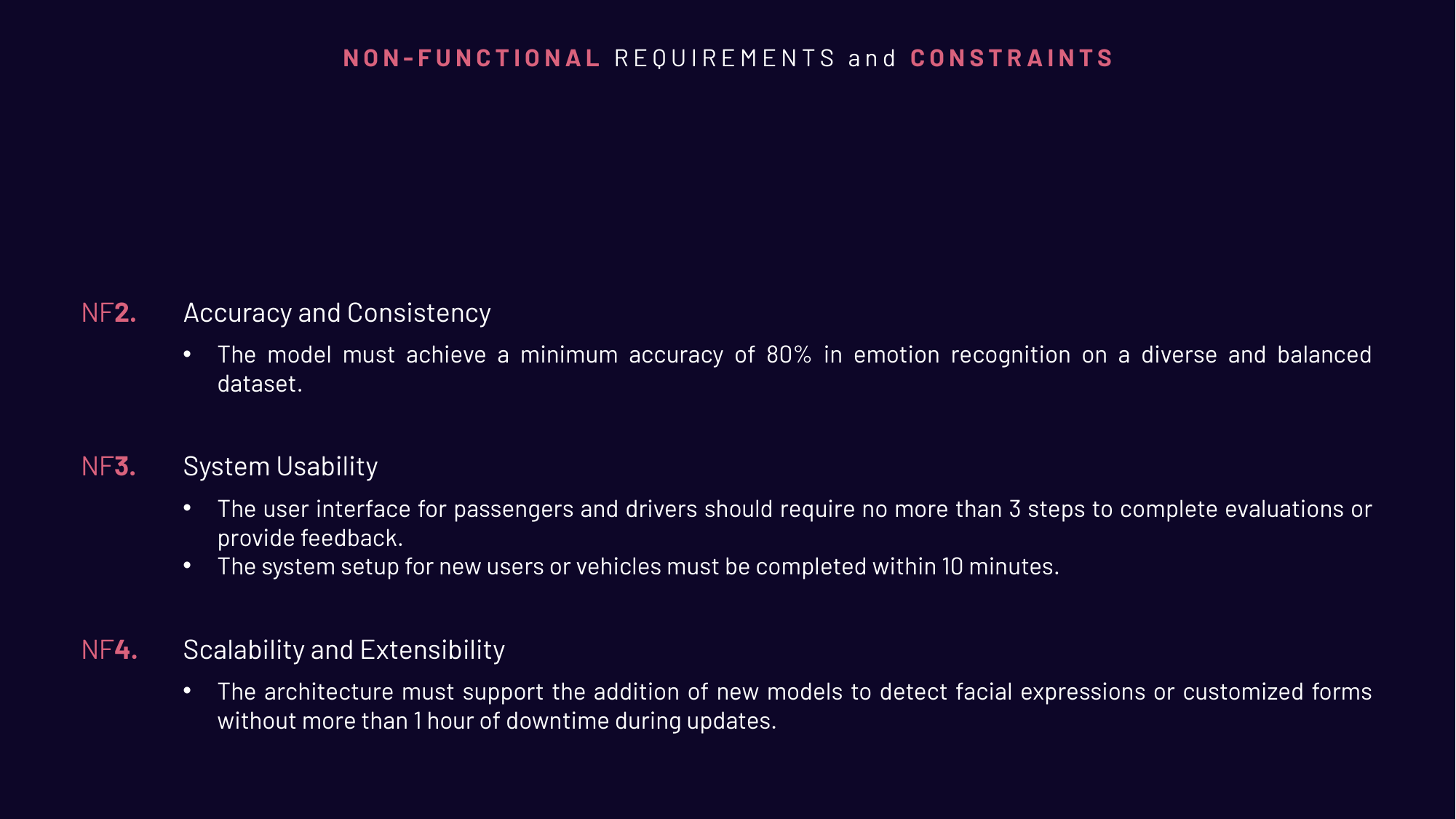

NON-FUNCTIONAL REQUIREMENTS and CONSTRAINTS
NF2.
Accuracy and Consistency
The model must achieve a minimum accuracy of 80% in emotion recognition on a diverse and balanced dataset.
NF3.
System Usability
The user interface for passengers and drivers should require no more than 3 steps to complete evaluations or provide feedback.
The system setup for new users or vehicles must be completed within 10 minutes.
NF4.
Scalability and Extensibility
The architecture must support the addition of new models to detect facial expressions or customized forms without more than 1 hour of downtime during updates.